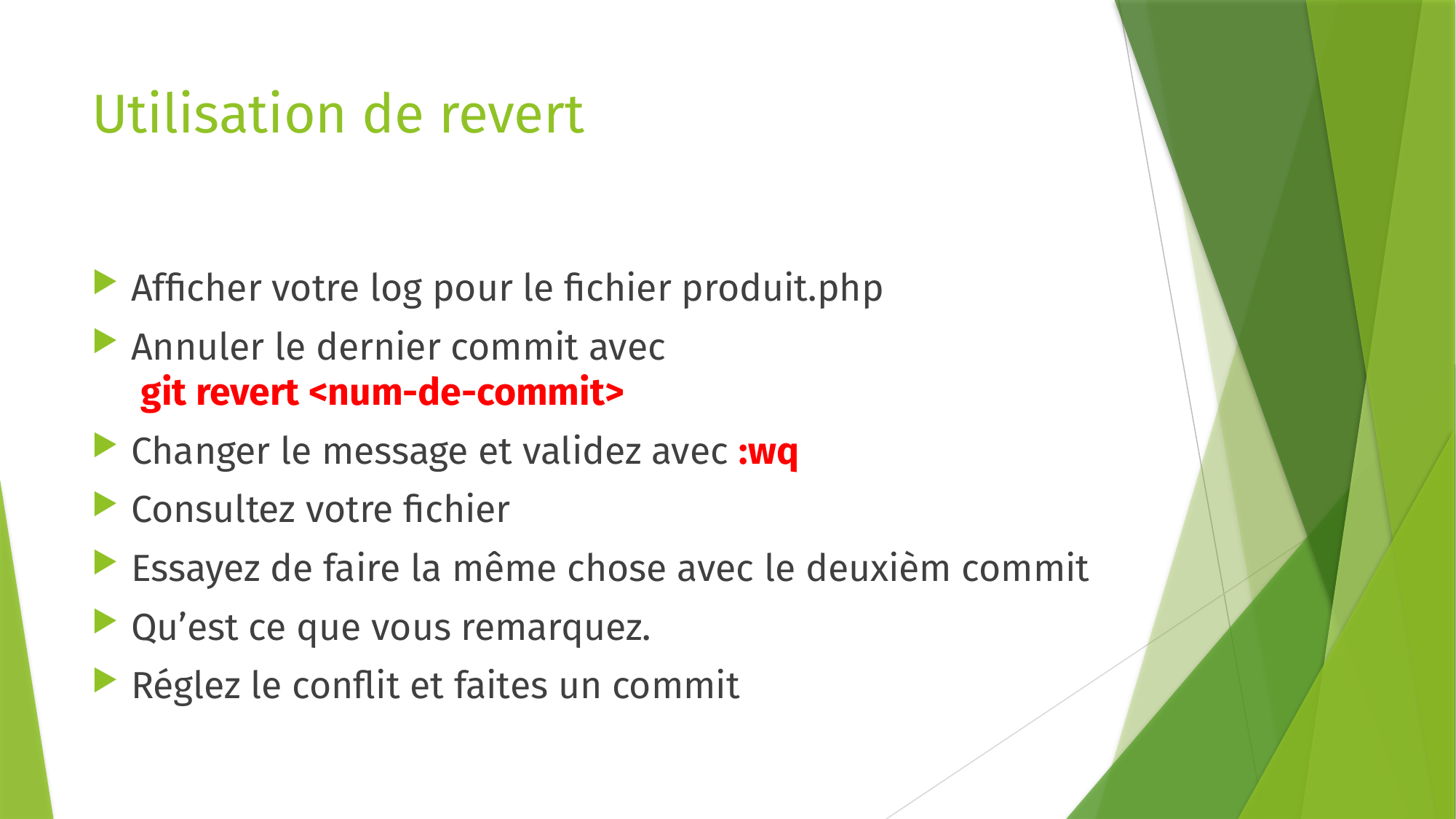

# Utilisation de revert
Afficher votre log pour le fichier produit.php
Annuler le dernier commit avec
 git revert <num-de-commit>
Changer le message et validez avec :wq
Consultez votre fichier
Essayez de faire la même chose avec le deuxièm commit
Qu’est ce que vous remarquez.
Réglez le conflit et faites un commit